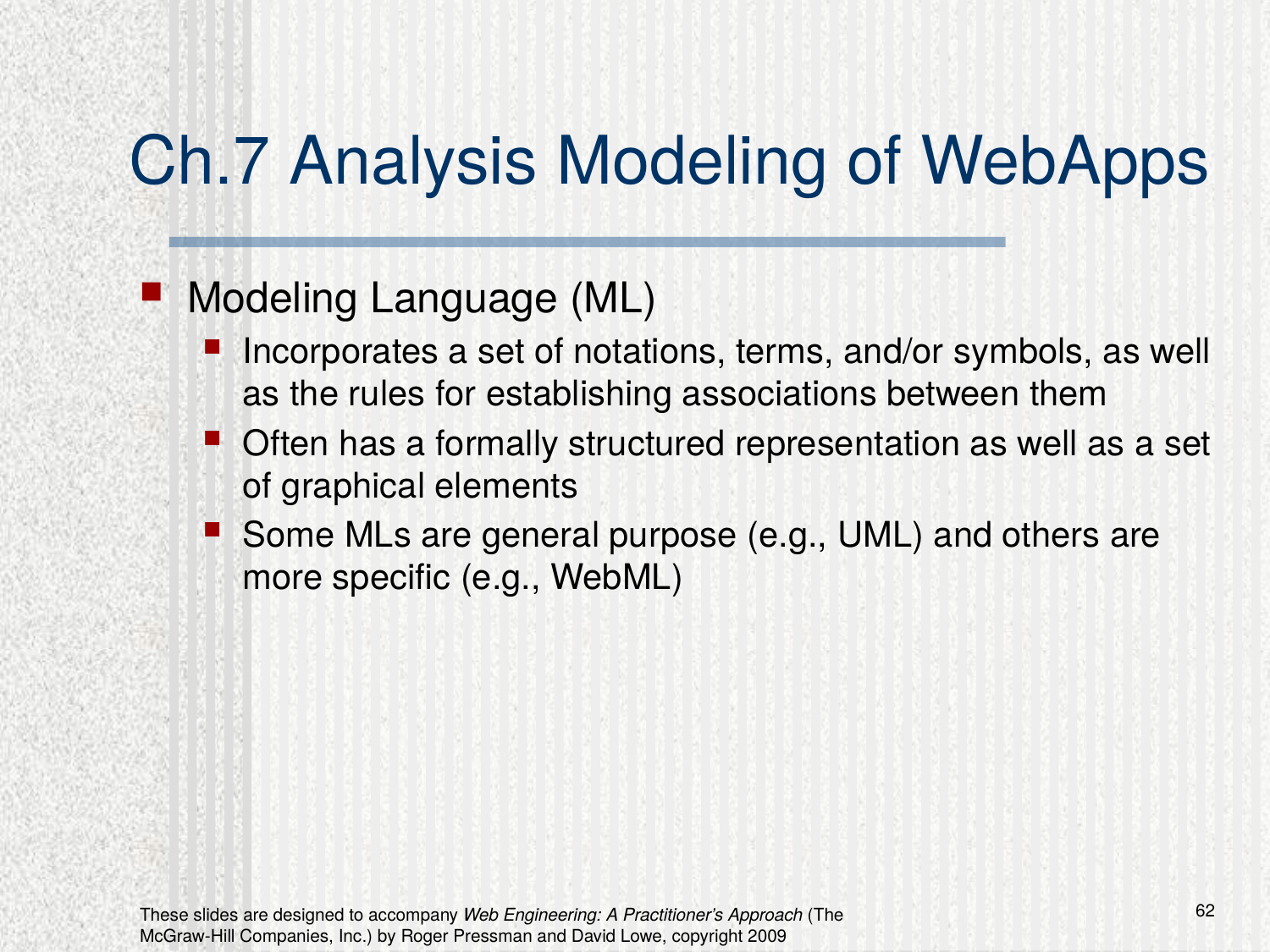

# Ch.7 Analysis Modeling of WebApps
Modeling Language (ML)
Incorporates a set of notations, terms, and/or symbols, as well as the rules for establishing associations between them
Often has a formally structured representation as well as a set of graphical elements
Some MLs are general purpose (e.g., UML) and others are more specific (e.g., WebML)
62
These slides are designed to accompany Web Engineering: A Practitioner’s Approach (The McGraw-Hill Companies, Inc.) by Roger Pressman and David Lowe, copyright 2009